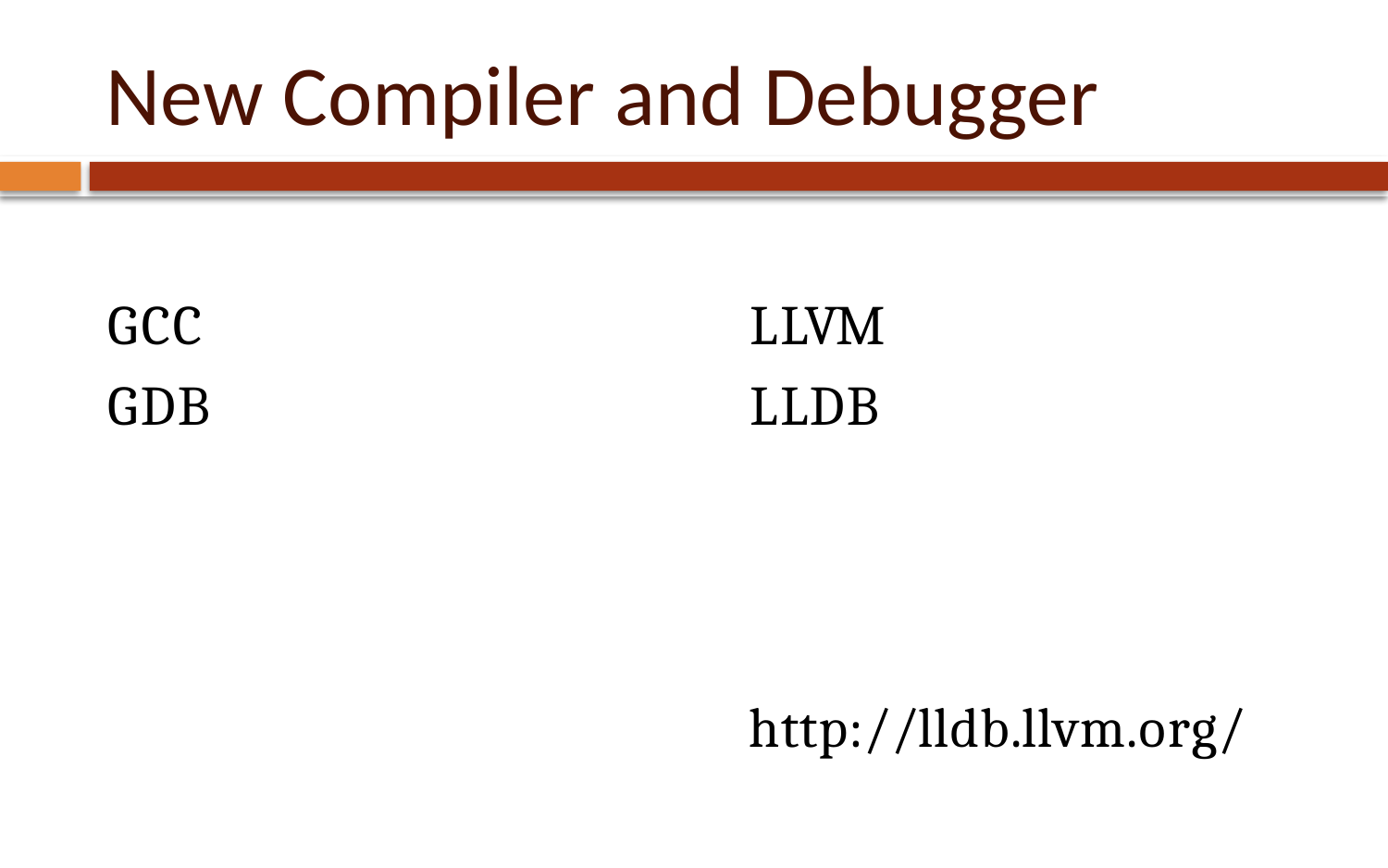

# New Compiler and Debugger

GCC
GDB

LLVM
LLDB

http://lldb.llvm.org/